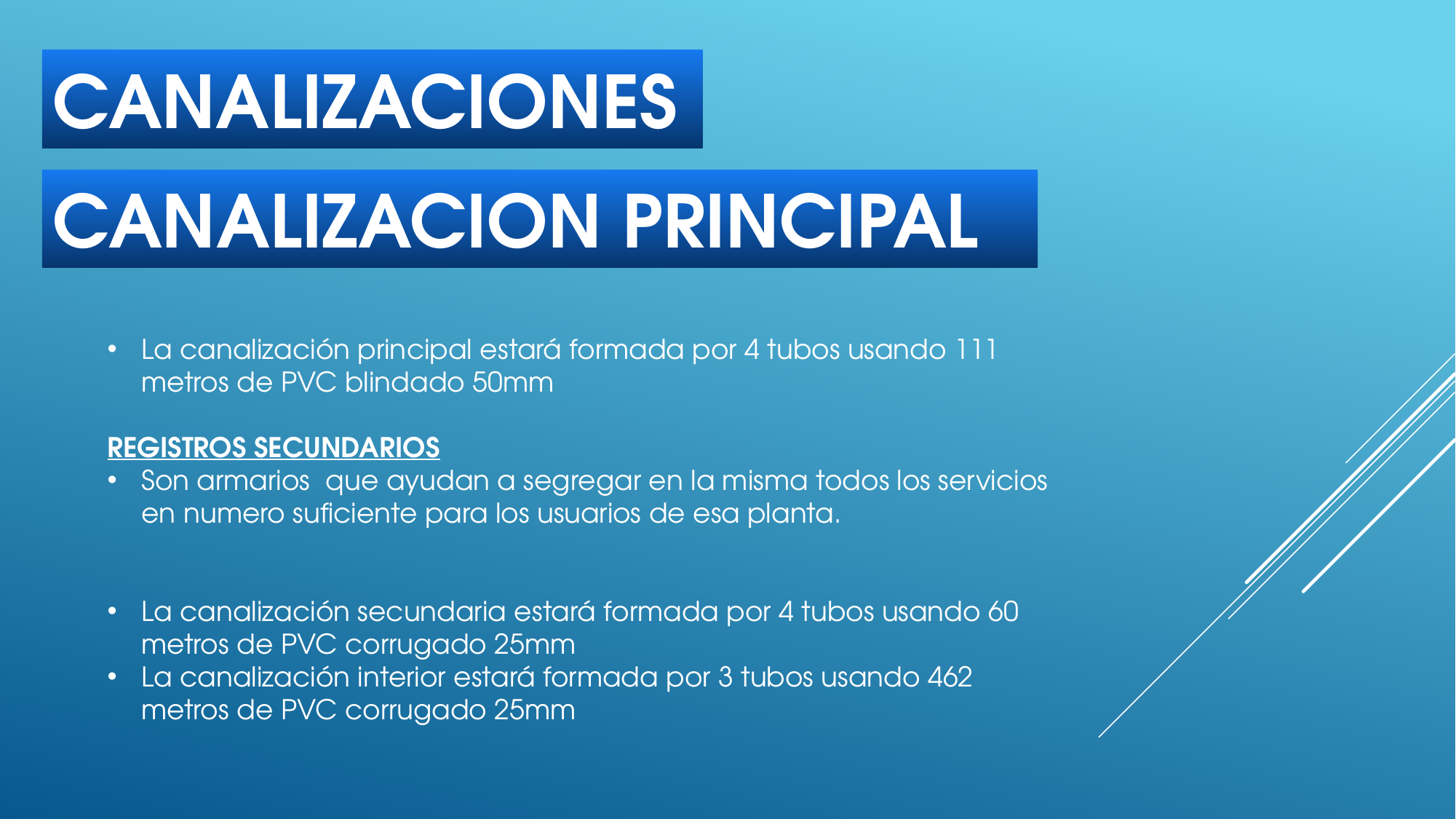

CANALIZACIONES
CANALIZACION PRINCIPAL
La canalización principal estará formada por 4 tubos usando 111 metros de PVC blindado 50mm

REGISTROS SECUNDARIOS
Son armarios  que ayudan a segregar en la misma todos los servicios en numero suficiente para los usuarios de esa planta.

La canalización secundaria estará formada por 4 tubos usando 60 metros de PVC corrugado 25mm
La canalización interior estará formada por 3 tubos usando 462 metros de PVC corrugado 25mm